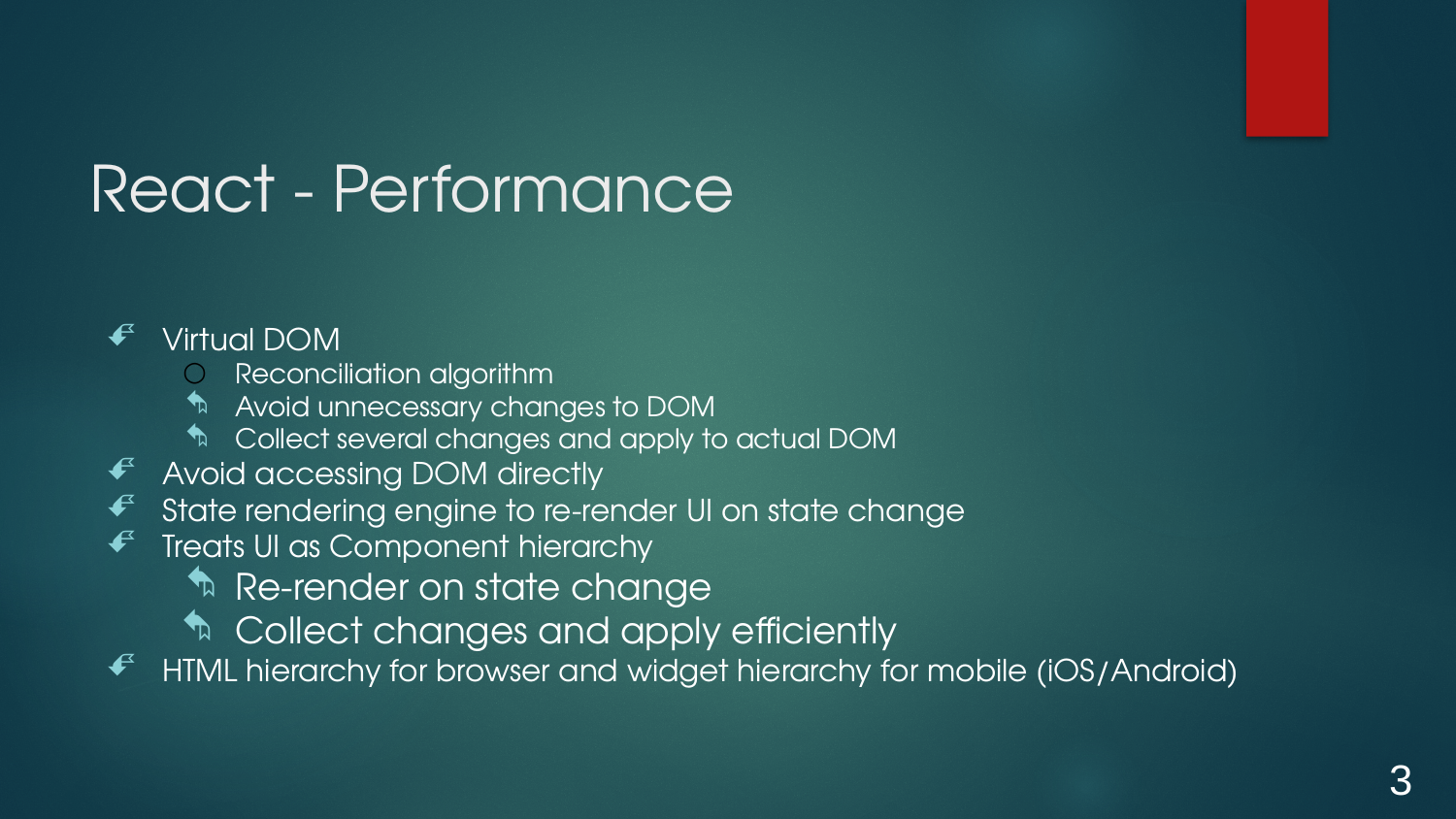

# React - Performance
Virtual DOM
Reconciliation algorithm
Avoid unnecessary changes to DOM
Collect several changes and apply to actual DOM
Avoid accessing DOM directly
State rendering engine to re-render UI on state change
Treats UI as Component hierarchy
Re-render on state change
Collect changes and apply efficiently
HTML hierarchy for browser and widget hierarchy for mobile (iOS/Android)

3